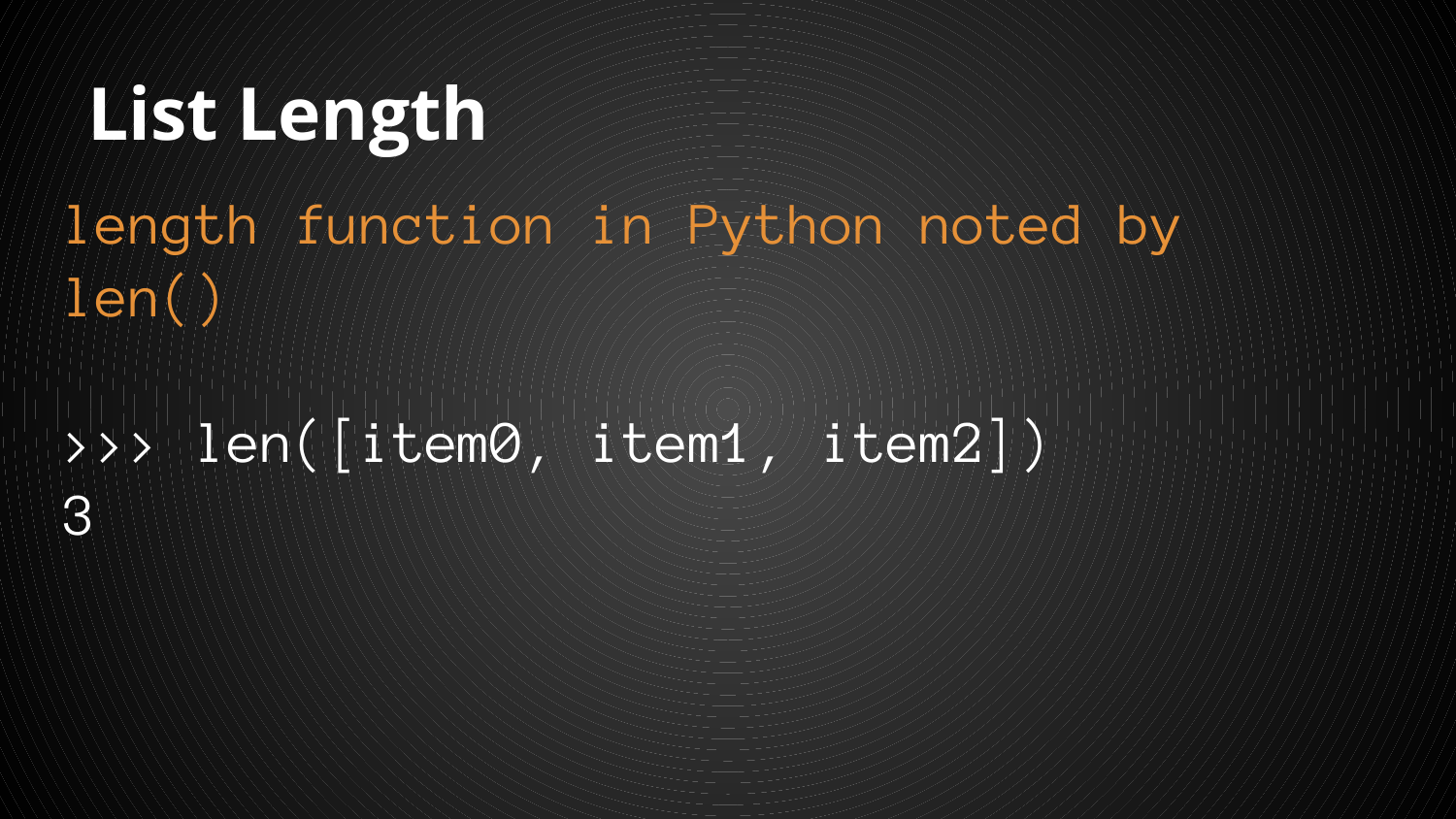

# List Length
length function in Python noted by  len()

>>> len([item0, item1, item2])
3